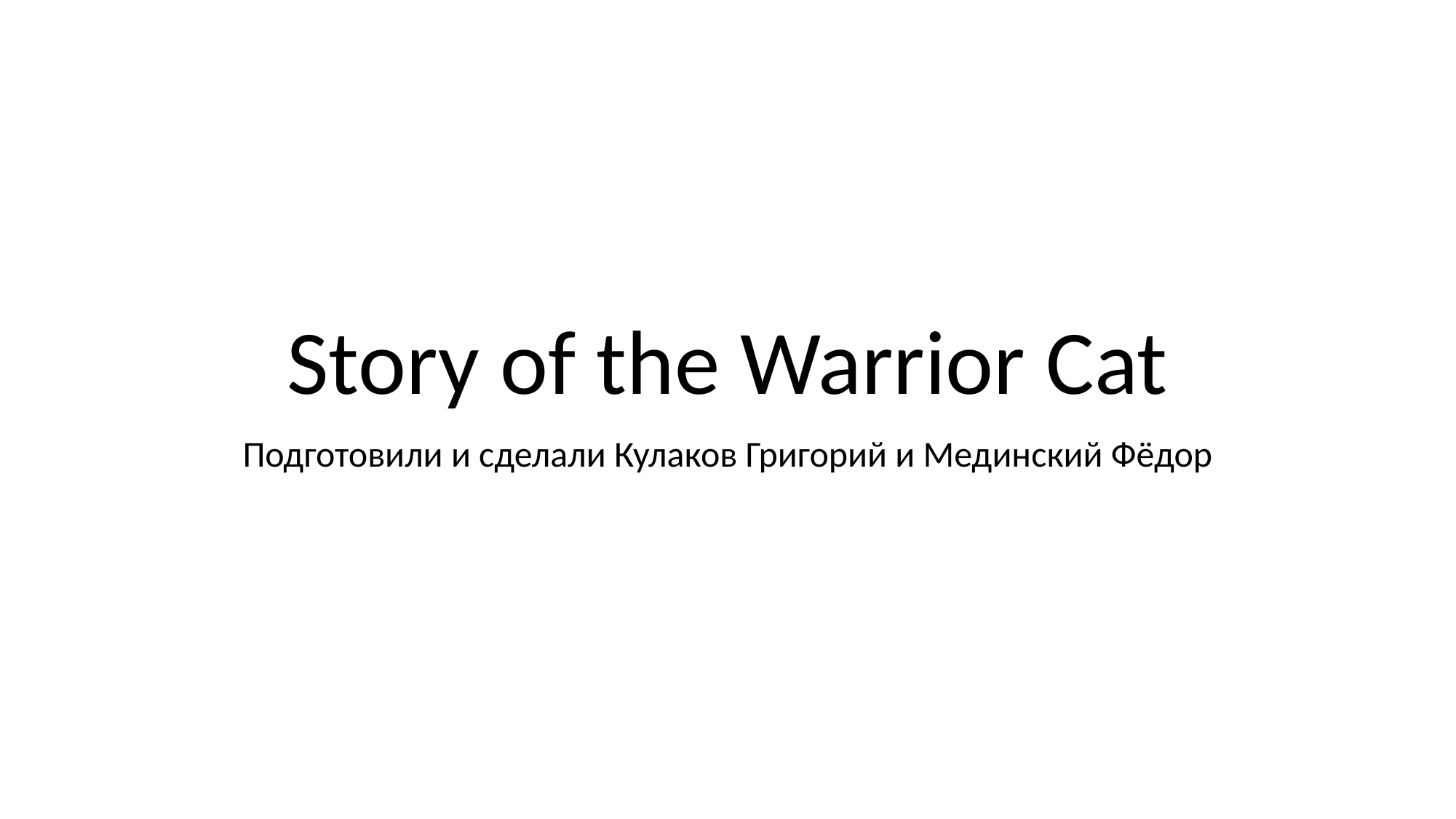

# Story of the Warrior Cat
Подготовили и сделали Кулаков Григорий и Мединский Фёдор